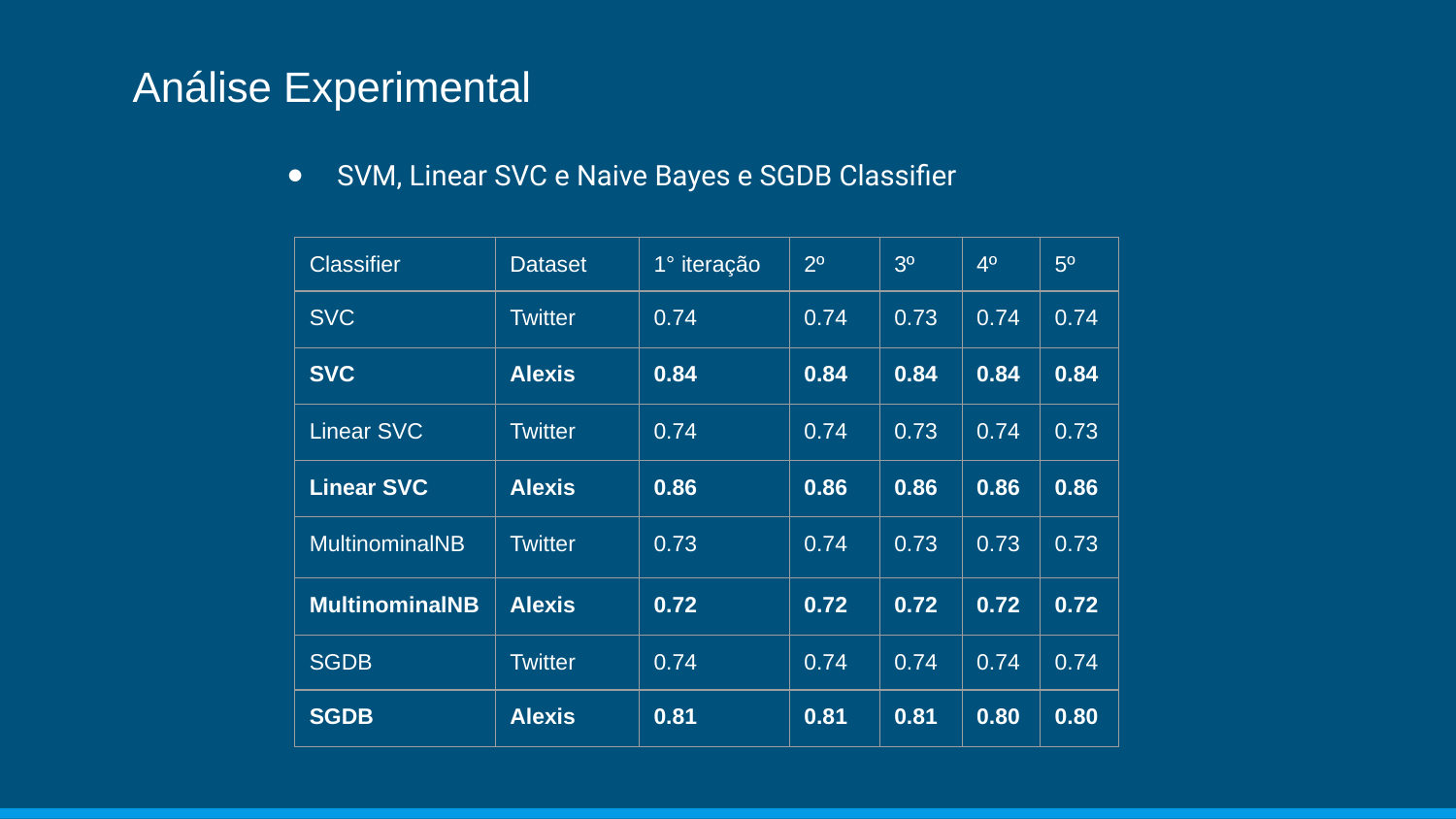

# Análise Experimental
SVM, Linear SVC e Naive Bayes e SGDB Classifier
| Classifier | Dataset | 1° iteração | 2º | 3º | 4º | 5º |
| --- | --- | --- | --- | --- | --- | --- |
| SVC | Twitter | 0.74 | 0.74 | 0.73 | 0.74 | 0.74 |
| SVC | Alexis | 0.84 | 0.84 | 0.84 | 0.84 | 0.84 |
| Linear SVC | Twitter | 0.74 | 0.74 | 0.73 | 0.74 | 0.73 |
| Linear SVC | Alexis | 0.86 | 0.86 | 0.86 | 0.86 | 0.86 |
| MultinominalNB | Twitter | 0.73 | 0.74 | 0.73 | 0.73 | 0.73 |
| MultinominalNB | Alexis | 0.72 | 0.72 | 0.72 | 0.72 | 0.72 |
| SGDB | Twitter | 0.74 | 0.74 | 0.74 | 0.74 | 0.74 |
| SGDB | Alexis | 0.81 | 0.81 | 0.81 | 0.80 | 0.80 |